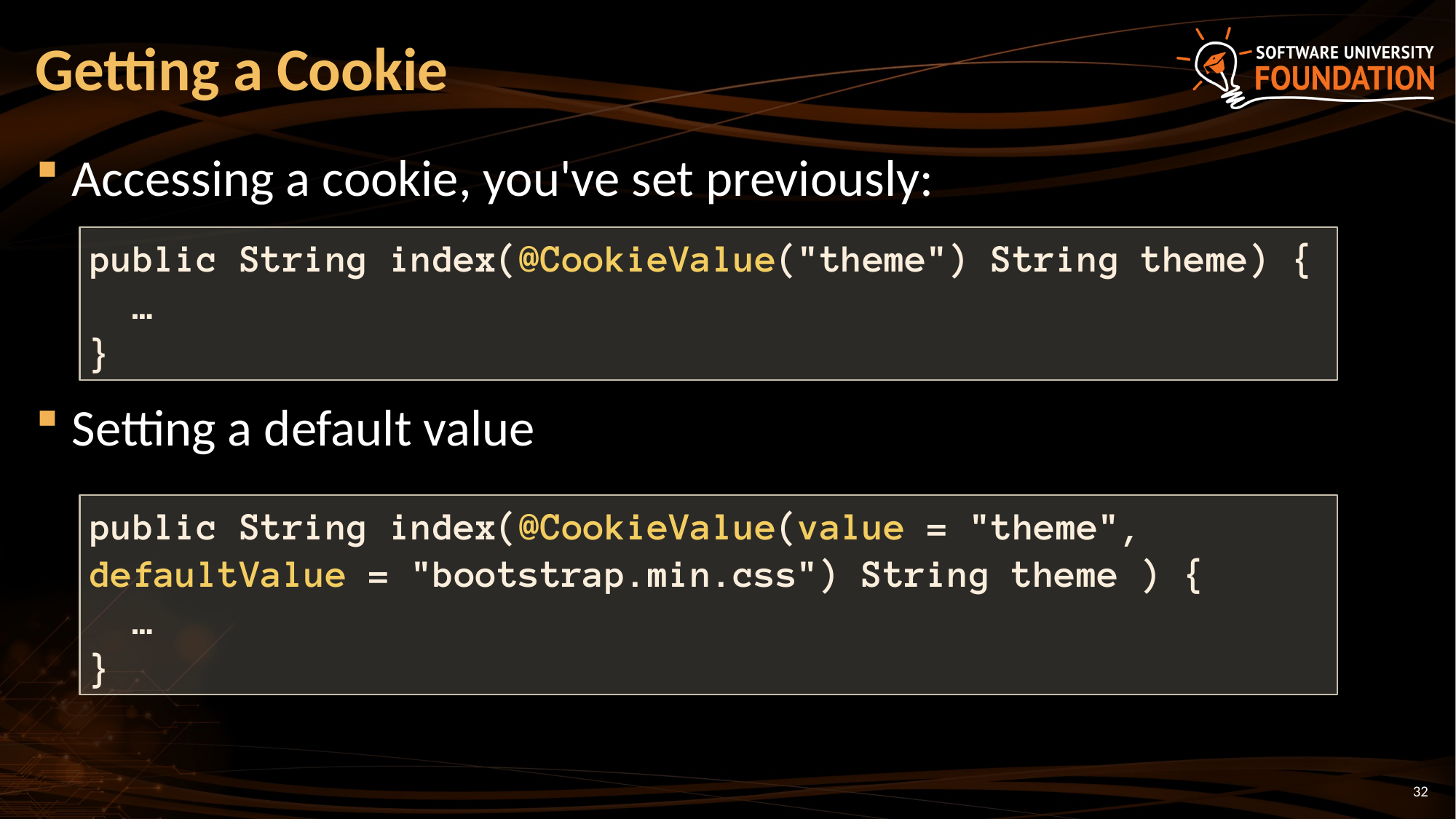

# Getting a Cookie
Accessing a cookie, you've set previously:

Setting a default value

public String index(@CookieValue("theme") String theme) {
  …
}
public String index(@CookieValue(value = "theme", defaultValue = "bootstrap.min.css") String theme ) {
  …
}
32